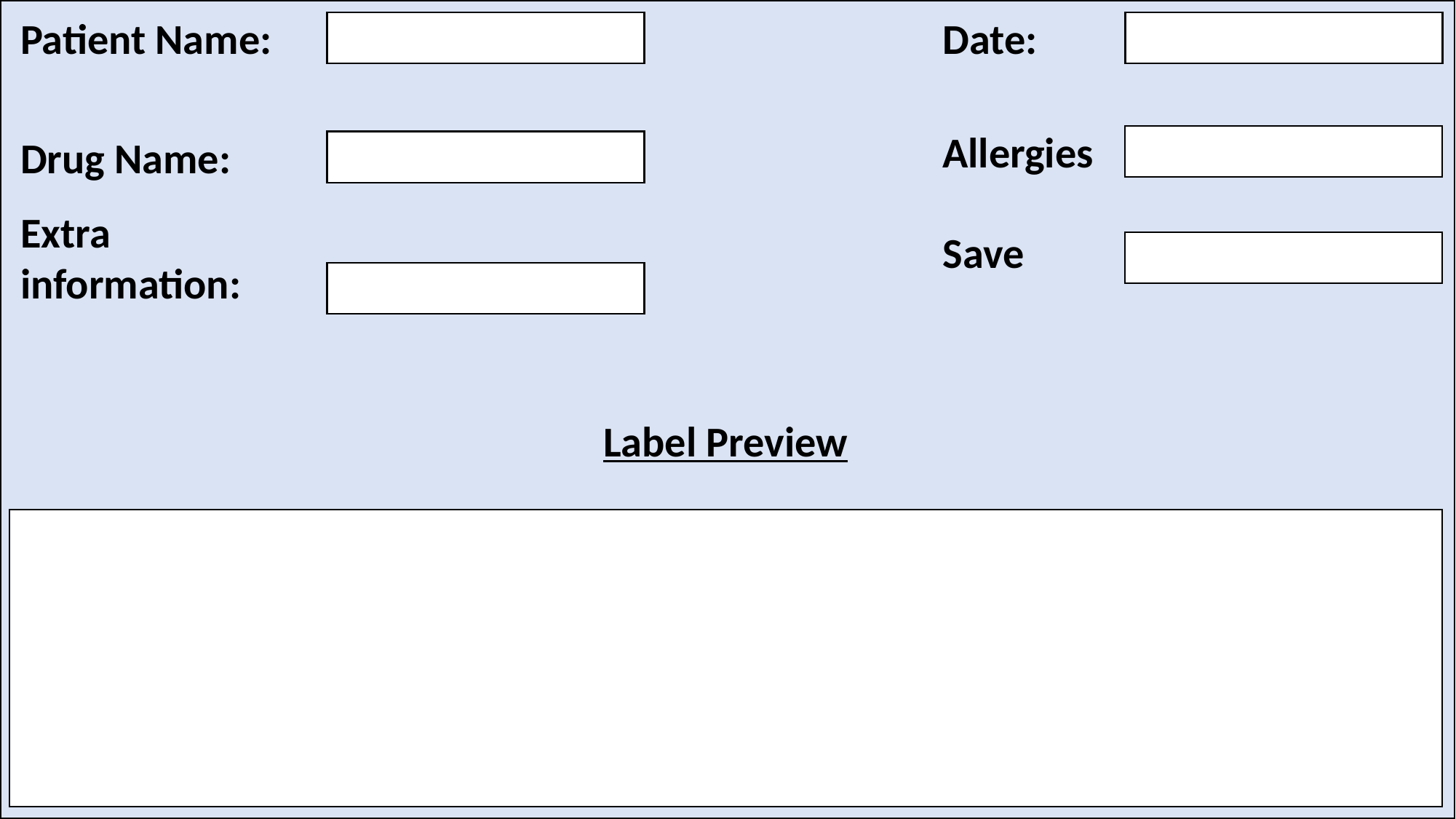

Date:
Patient Name:

Allergies
Drug Name:

Extra information:
Save

Label Preview